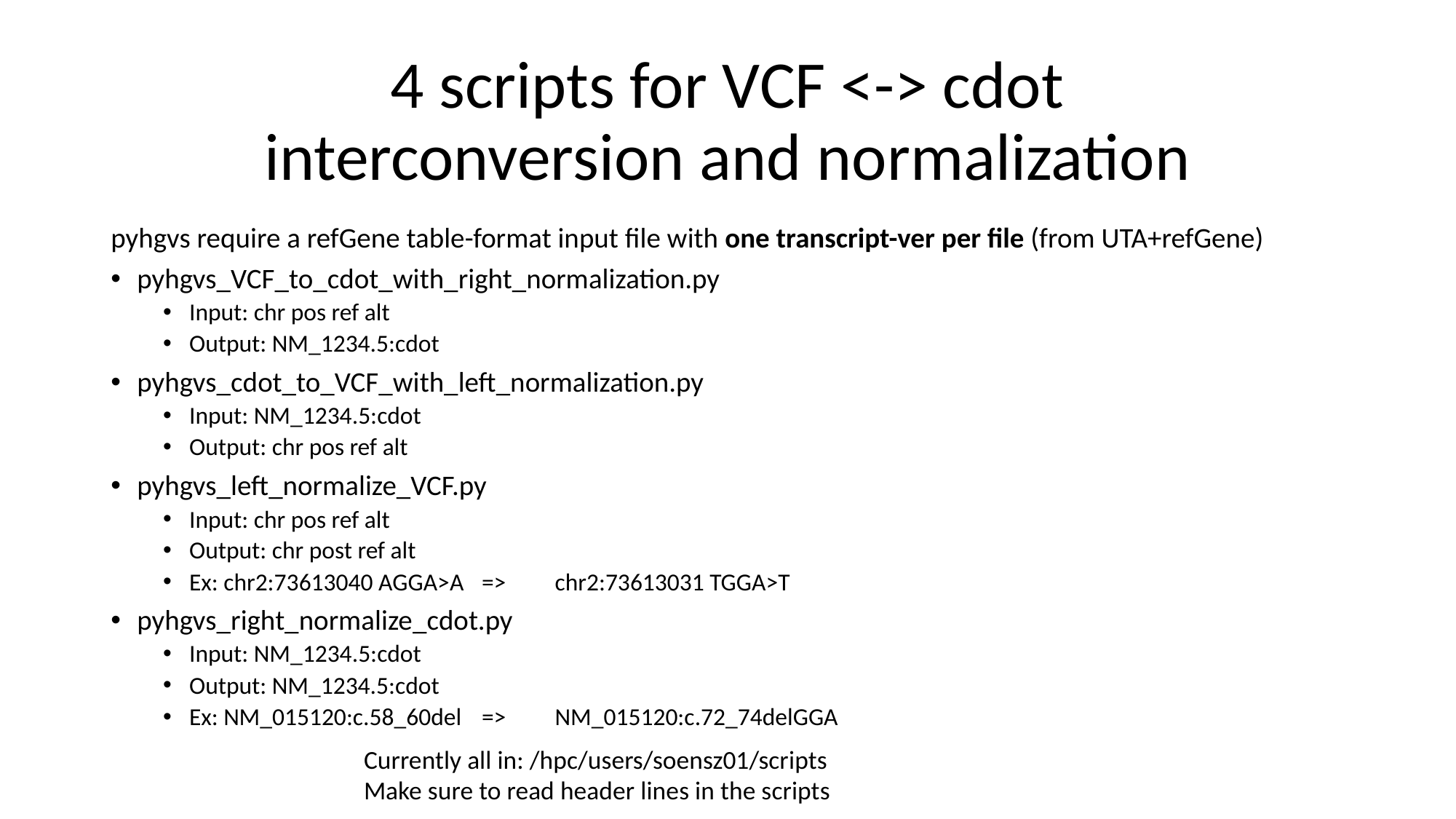

# 4 scripts for VCF <-> cdot interconversion and normalization
pyhgvs require a refGene table-format input file with one transcript-ver per file (from UTA+refGene)
pyhgvs_VCF_to_cdot_with_right_normalization.py
Input: chr pos ref alt
Output: NM_1234.5:cdot
pyhgvs_cdot_to_VCF_with_left_normalization.py
Input: NM_1234.5:cdot
Output: chr pos ref alt
pyhgvs_left_normalize_VCF.py
Input: chr pos ref alt
Output: chr post ref alt
Ex: chr2:73613040 AGGA>A	=>	chr2:73613031 TGGA>T
pyhgvs_right_normalize_cdot.py
Input: NM_1234.5:cdot
Output: NM_1234.5:cdot
Ex: NM_015120:c.58_60del	=>	NM_015120:c.72_74delGGA

Currently all in: /hpc/users/soensz01/scripts
Make sure to read header lines in the scripts